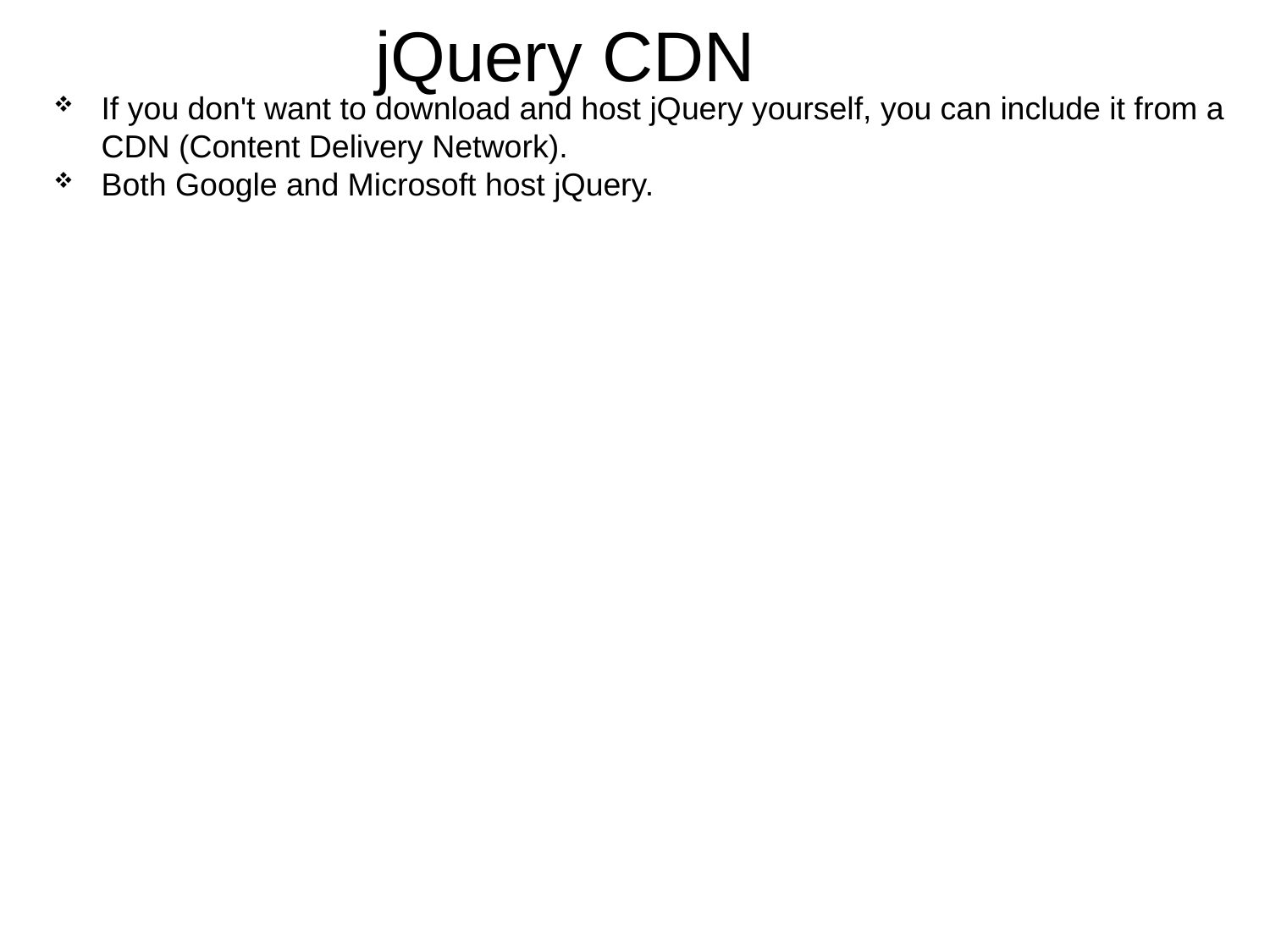

# jQuery CDN
If you don't want to download and host jQuery yourself, you can include it from a CDN (Content Delivery Network).
Both Google and Microsoft host jQuery.